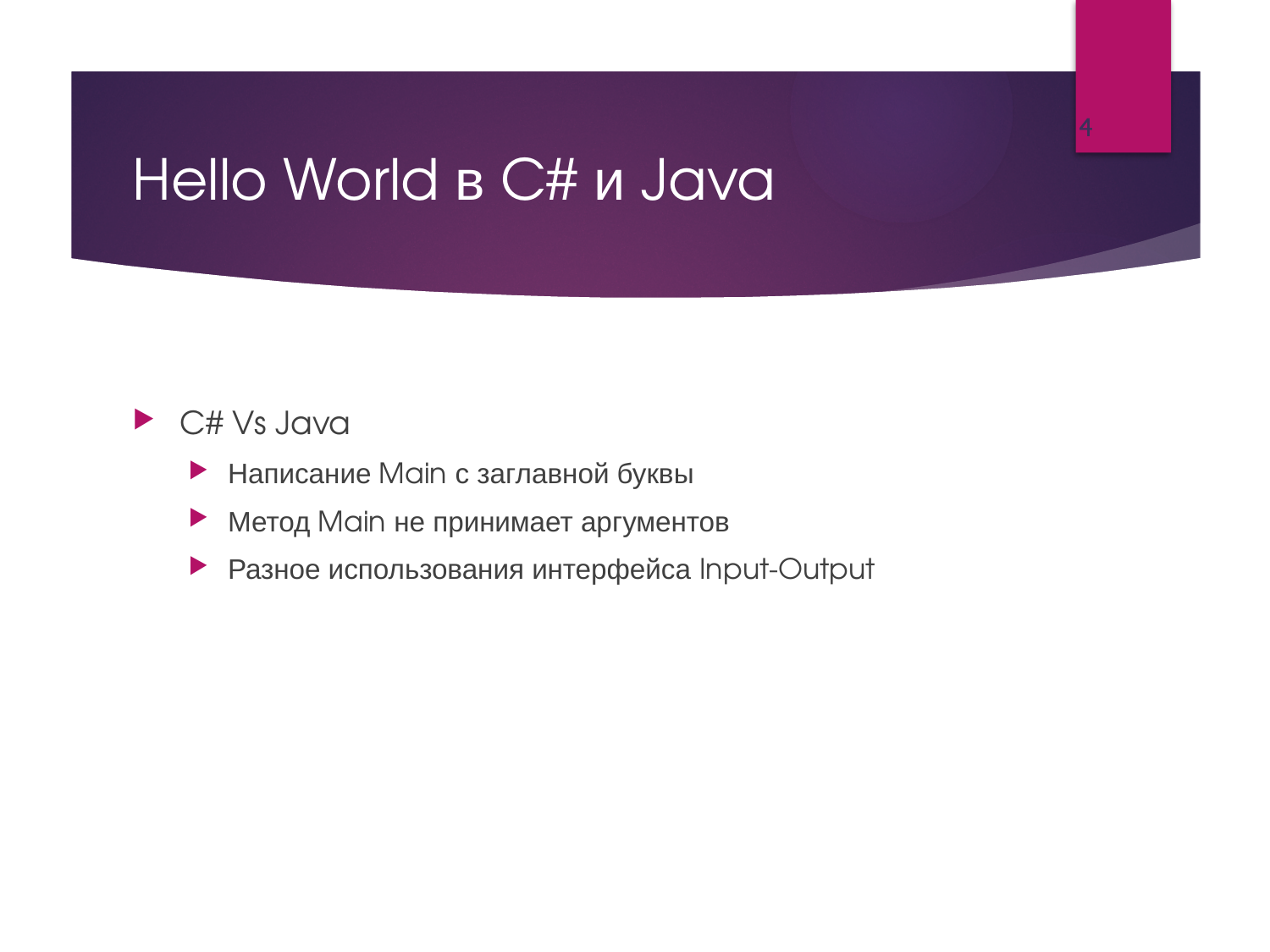

4
# Hello World в C# и Java

C# Vs Java
Написание Main с заглавной буквы
Метод Main не принимает аргументов
Разное использования интерфейса Input-Output